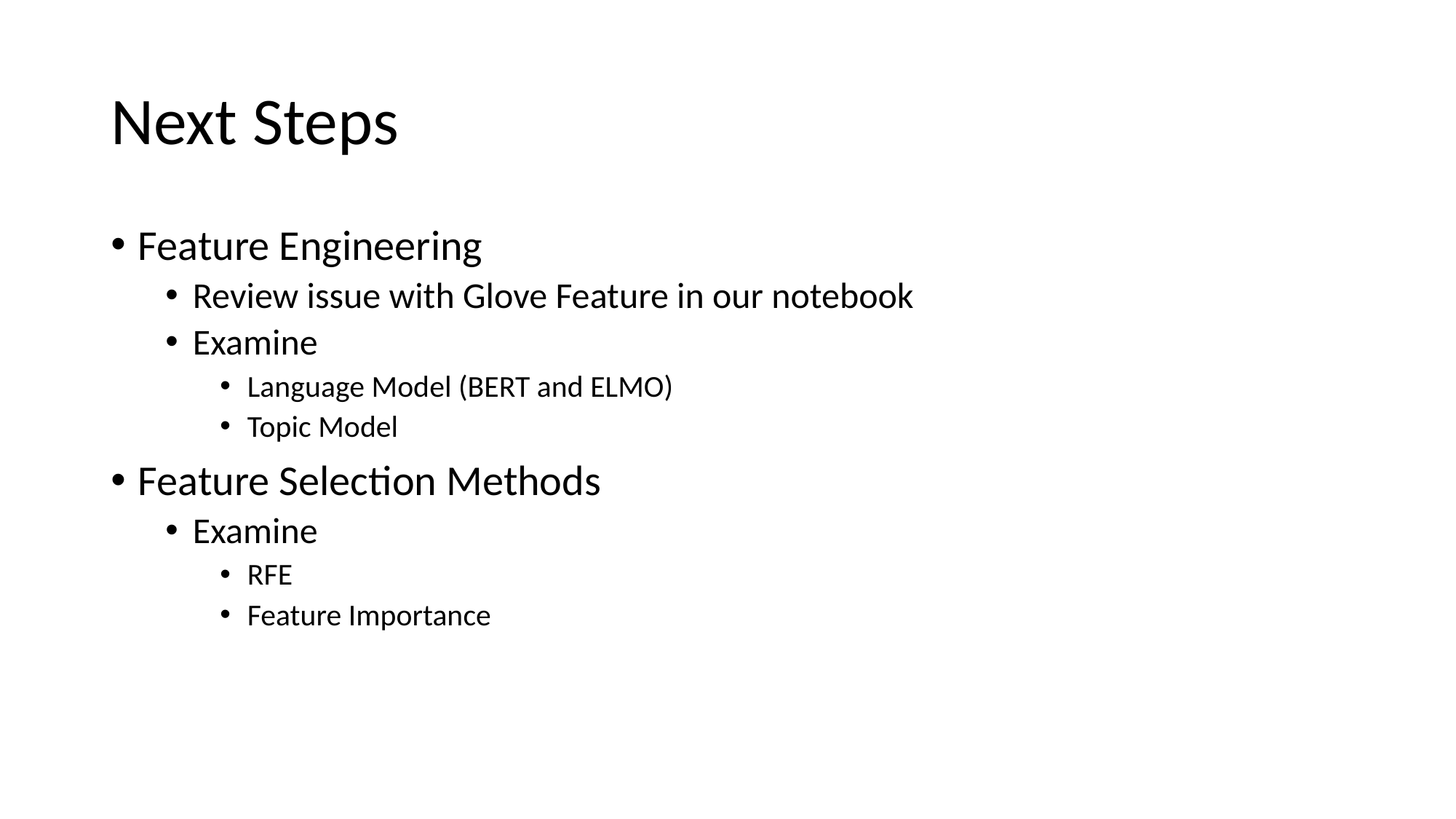

# Next Steps
Feature Engineering
Review issue with Glove Feature in our notebook
Examine
Language Model (BERT and ELMO)
Topic Model
Feature Selection Methods
Examine
RFE
Feature Importance